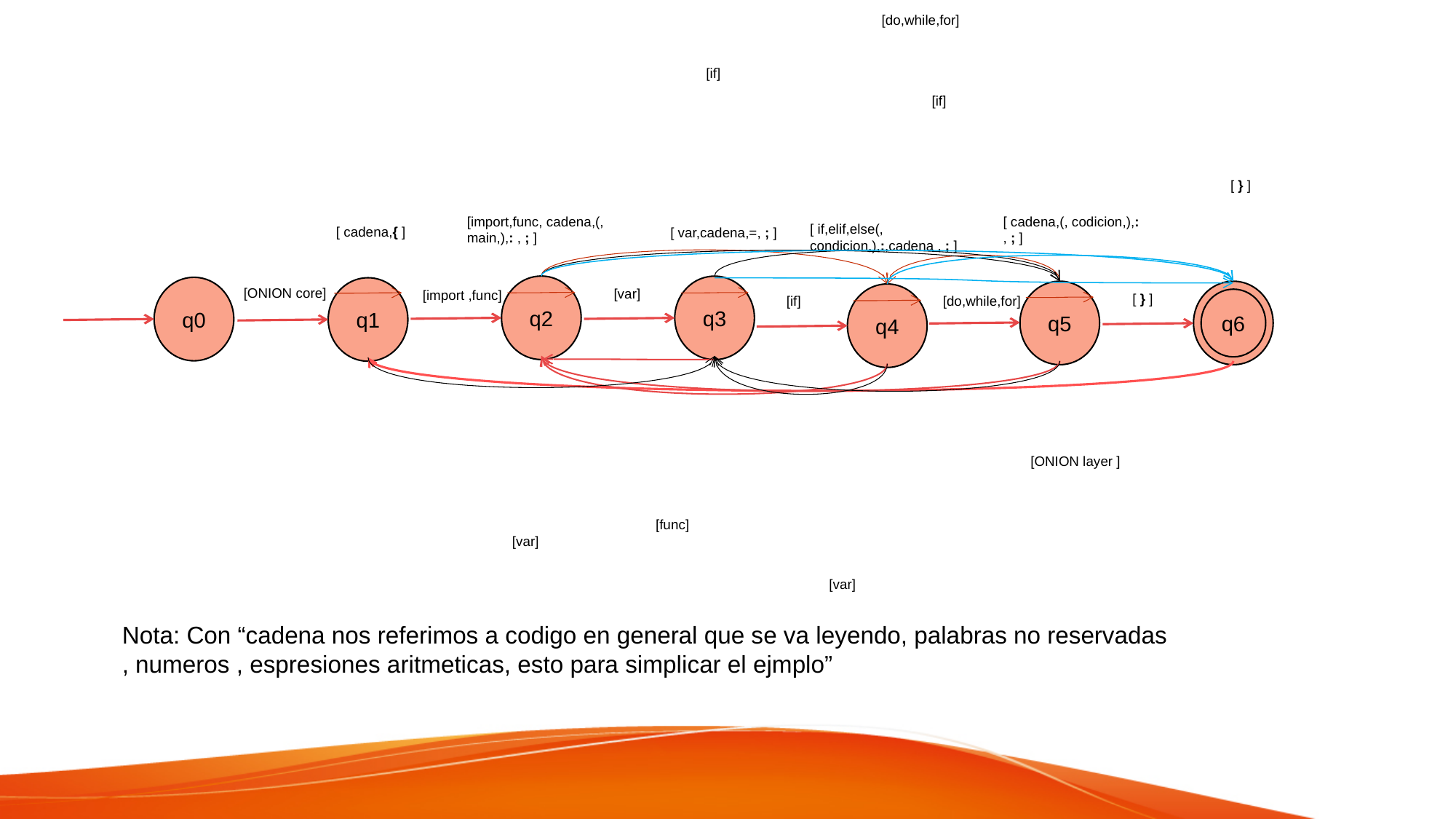

[do,while,for]
[if]
[if]
[ } ]
[import,func, cadena,(, main,),: , ; ]
[ cadena,(, codicion,),: , ; ]
[ if,elif,else(, condicion,),:,cadena , ; ]
[ cadena,{ ]
[ var,cadena,=, ; ]
q2
q3
q0
q1
[ONION core]
[var]
[import ,func]
q5

q4
[ } ]
[do,while,for]
[if]
q6
[ONION layer ]
[func]
[var]
[var]
Nota: Con “cadena nos referimos a codigo en general que se va leyendo, palabras no reservadas
, numeros , espresiones aritmeticas, esto para simplicar el ejmplo”